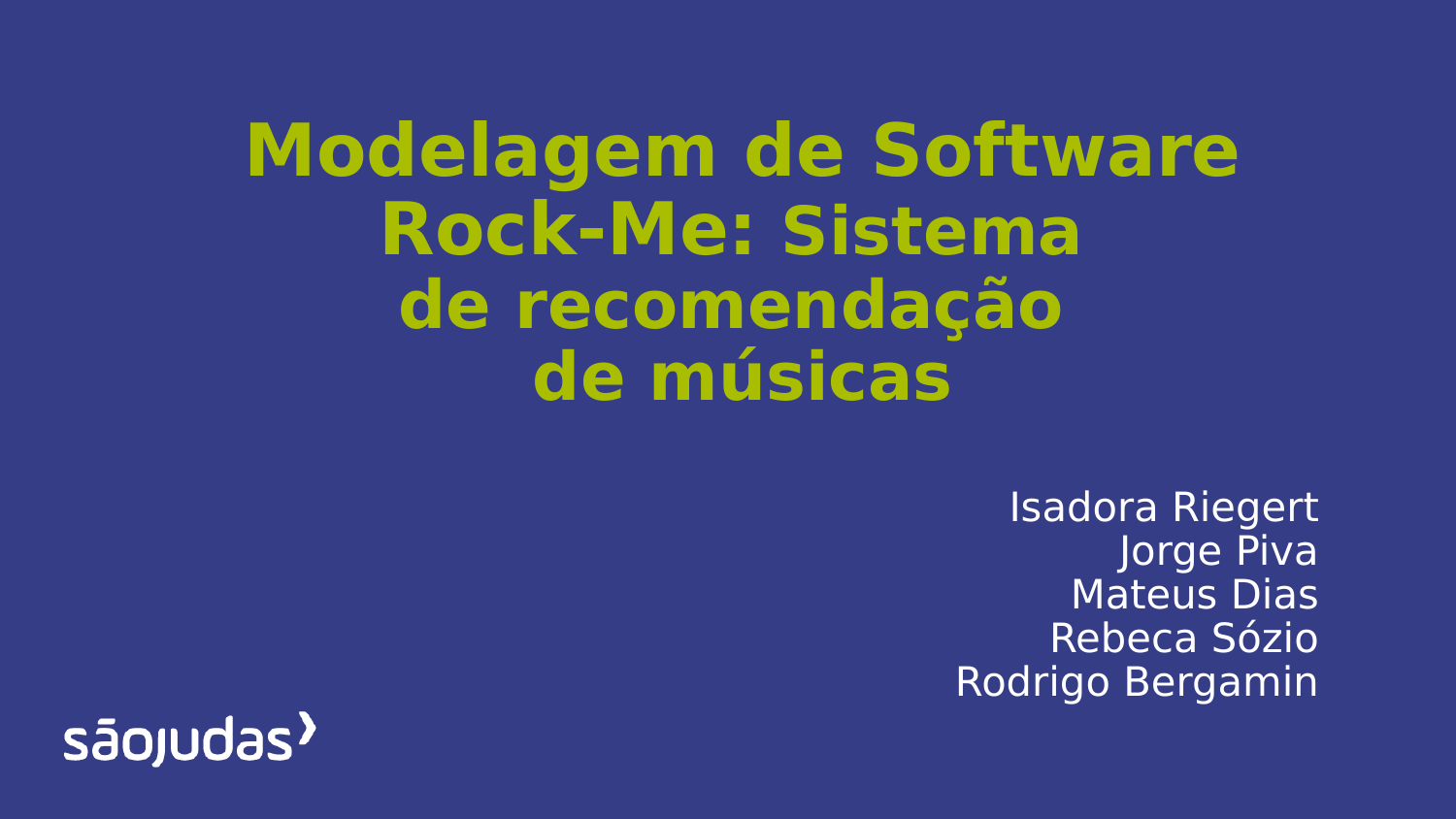

Modelagem de Software Rock-Me: Sistema
de recomendação
de músicas

Isadora Riegert
Jorge Piva
Mateus Dias
Rebeca Sózio
Rodrigo Bergamin